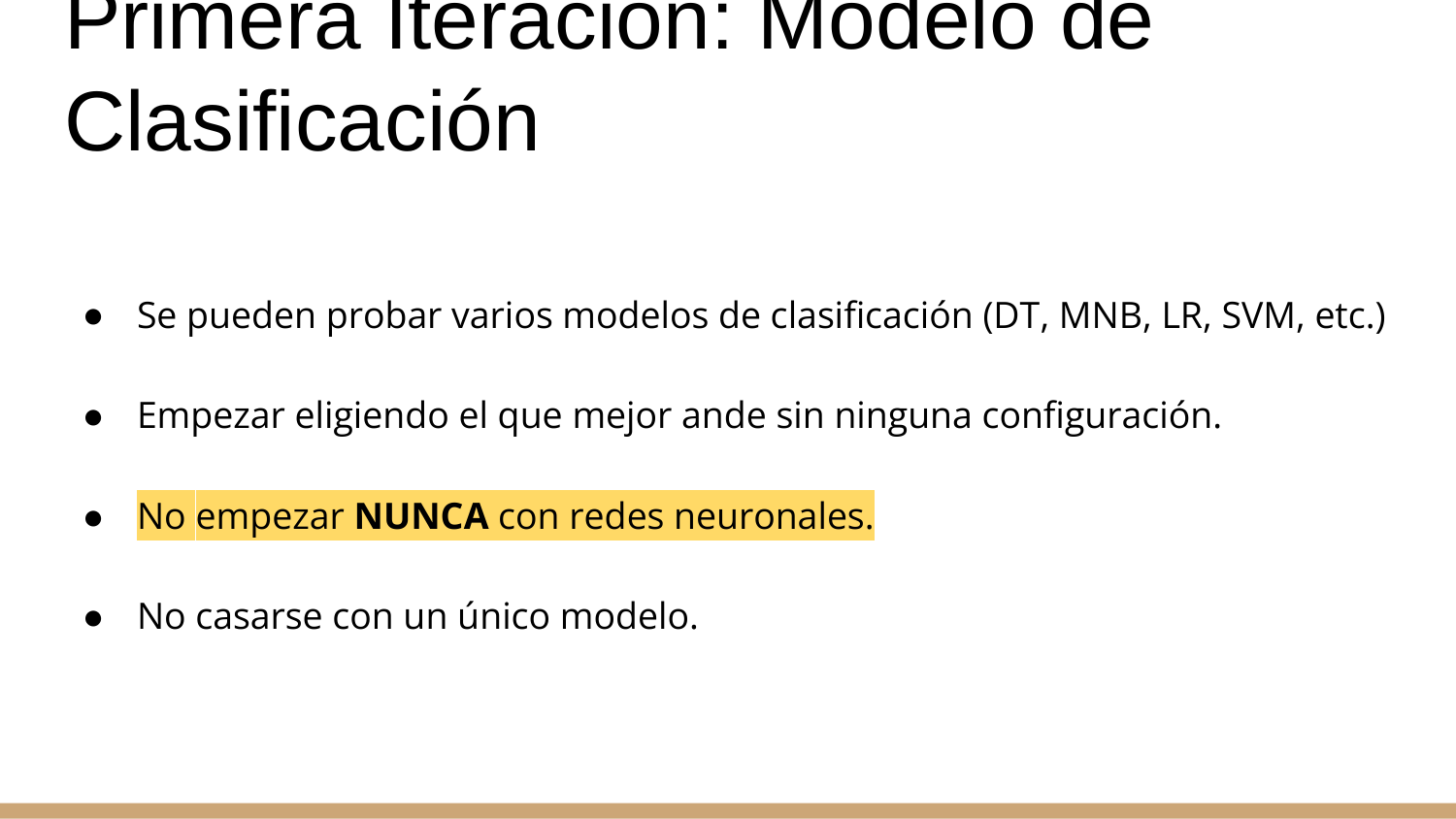

# Primera Iteración: Modelo de Clasificación

Se pueden probar varios modelos de clasificación (DT, MNB, LR, SVM, etc.)
Empezar eligiendo el que mejor ande sin ninguna configuración.
No empezar NUNCA con redes neuronales.
No casarse con un único modelo.